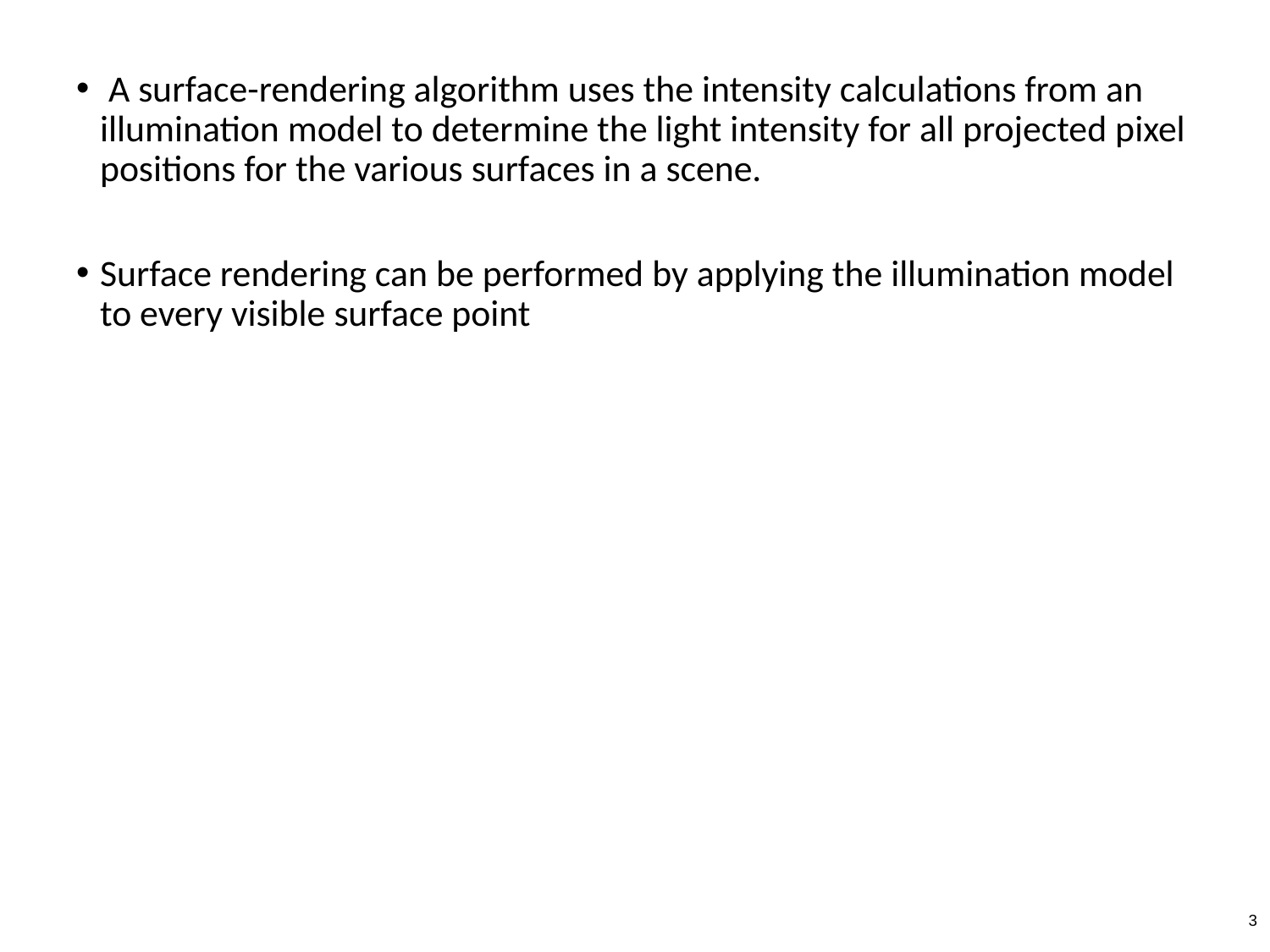

A surface-rendering algorithm uses the intensity calculations from an illumination model to determine the light intensity for all projected pixel positions for the various surfaces in a scene.

Surface rendering can be performed by applying the illumination model to every visible surface point

3